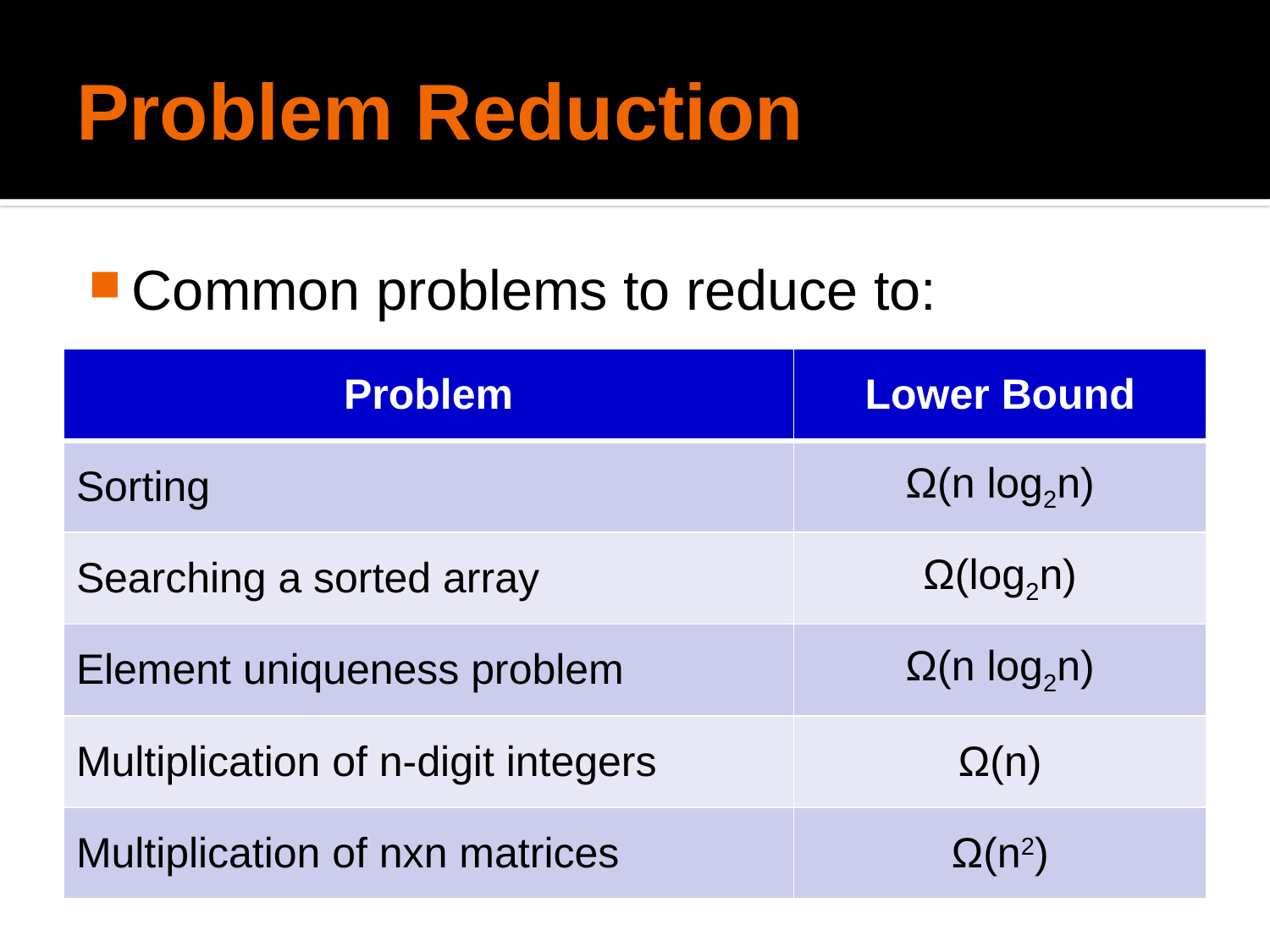

# Problem Reduction
Common problems to reduce to:
| Problem | Lower Bound |
| --- | --- |
| Sorting | Ω(n log2n) |
| Searching a sorted array | Ω(log2n) |
| Element uniqueness problem | Ω(n log2n) |
| Multiplication of n-digit integers | Ω(n) |
| Multiplication of nxn matrices | Ω(n2) |